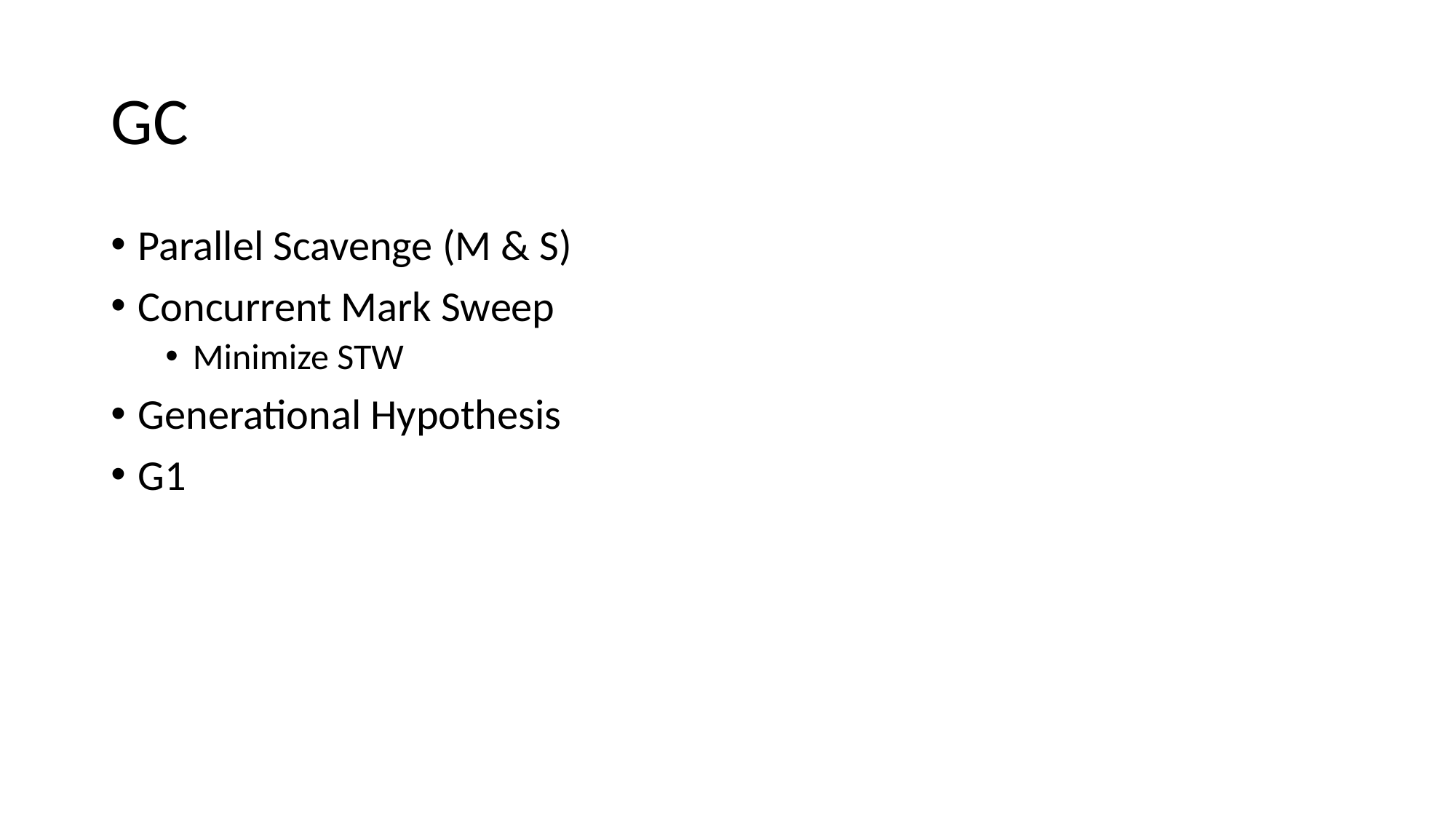

# GC
Parallel Scavenge (M & S)
Concurrent Mark Sweep
Minimize STW
Generational Hypothesis
G1